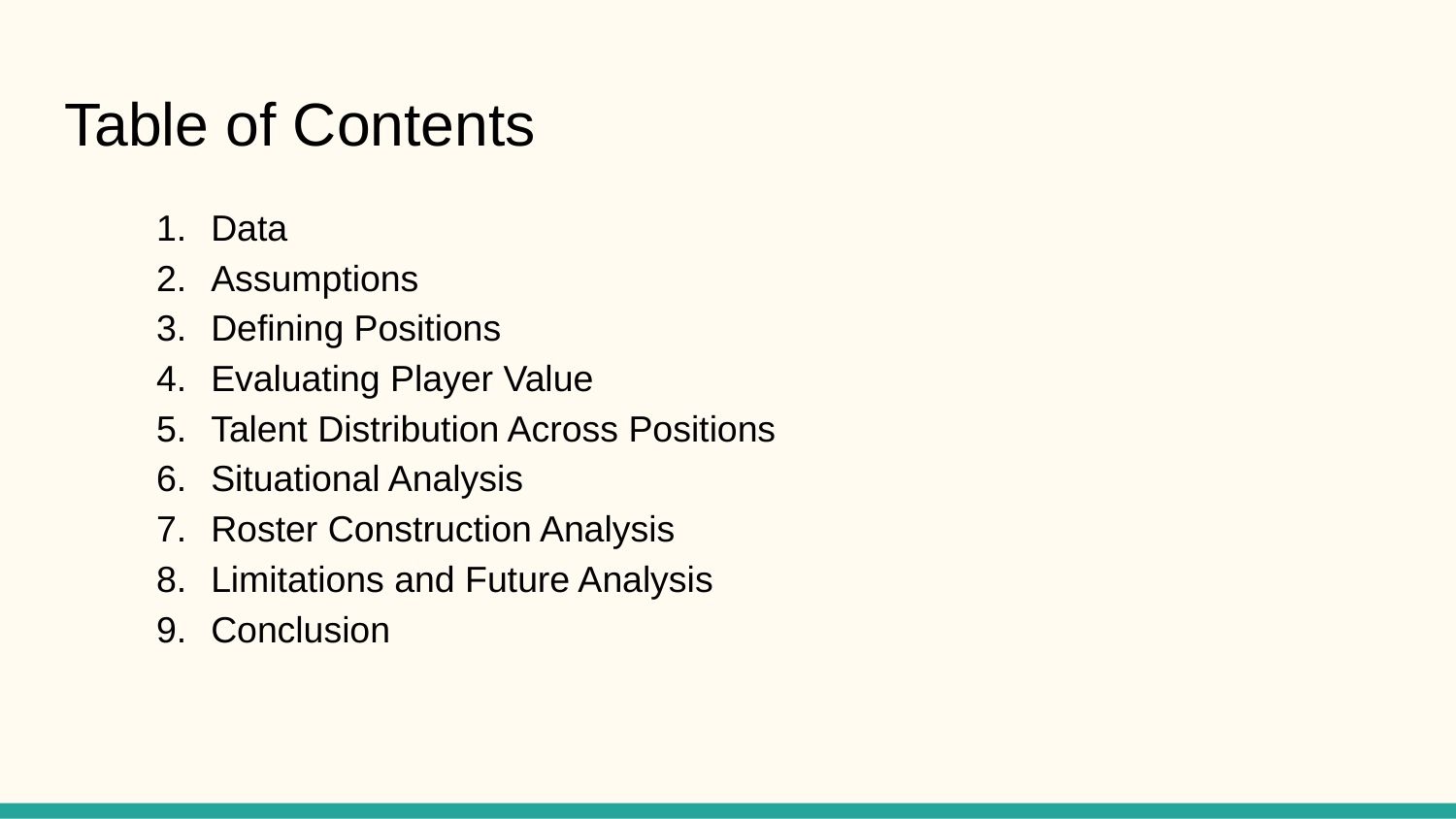

# Table of Contents
Data
Assumptions
Defining Positions
Evaluating Player Value
Talent Distribution Across Positions
Situational Analysis
Roster Construction Analysis
Limitations and Future Analysis
Conclusion